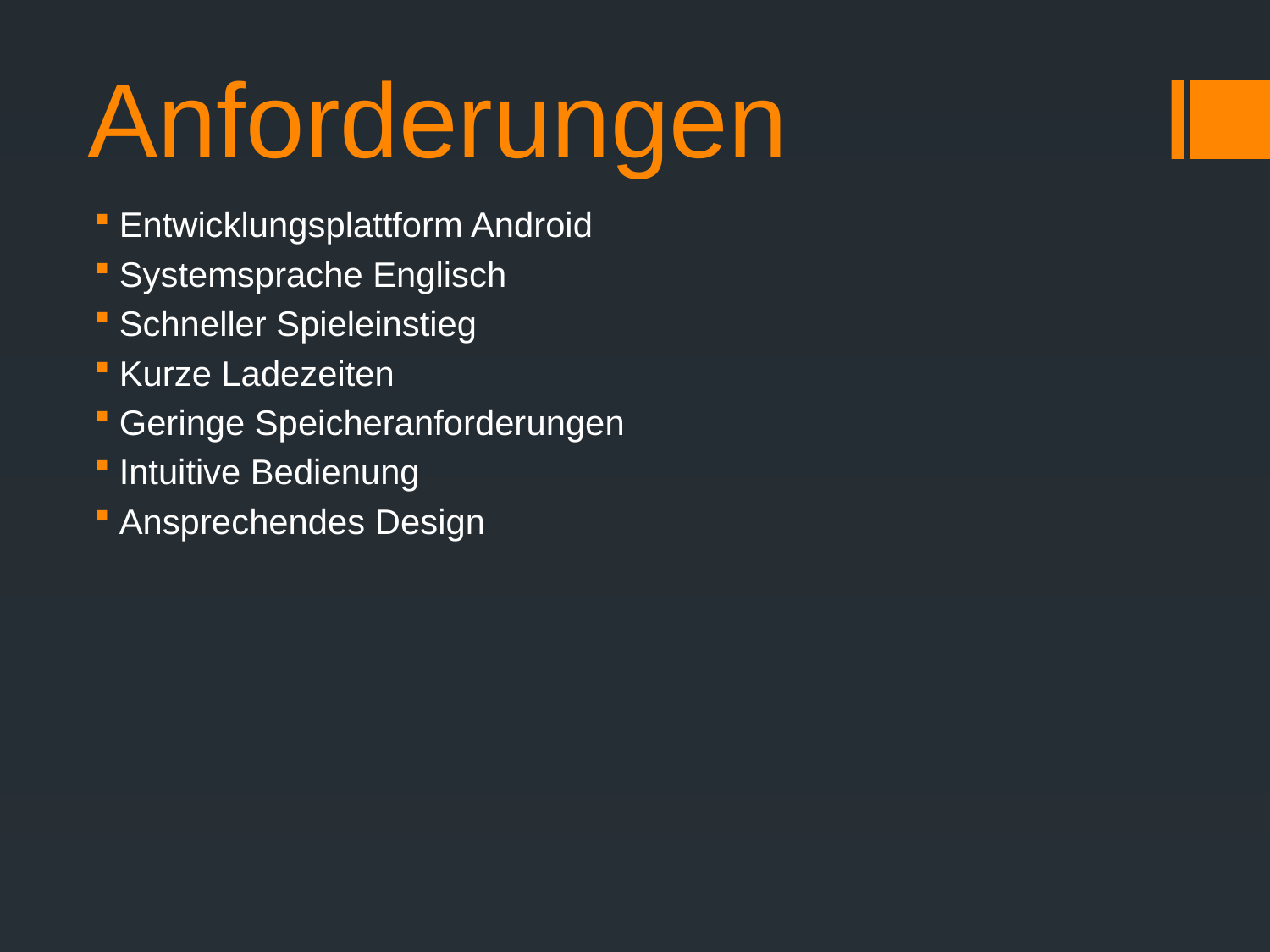

# Anforderungen
Entwicklungsplattform Android
Systemsprache Englisch
Schneller Spieleinstieg
Kurze Ladezeiten
Geringe Speicheranforderungen
Intuitive Bedienung
Ansprechendes Design